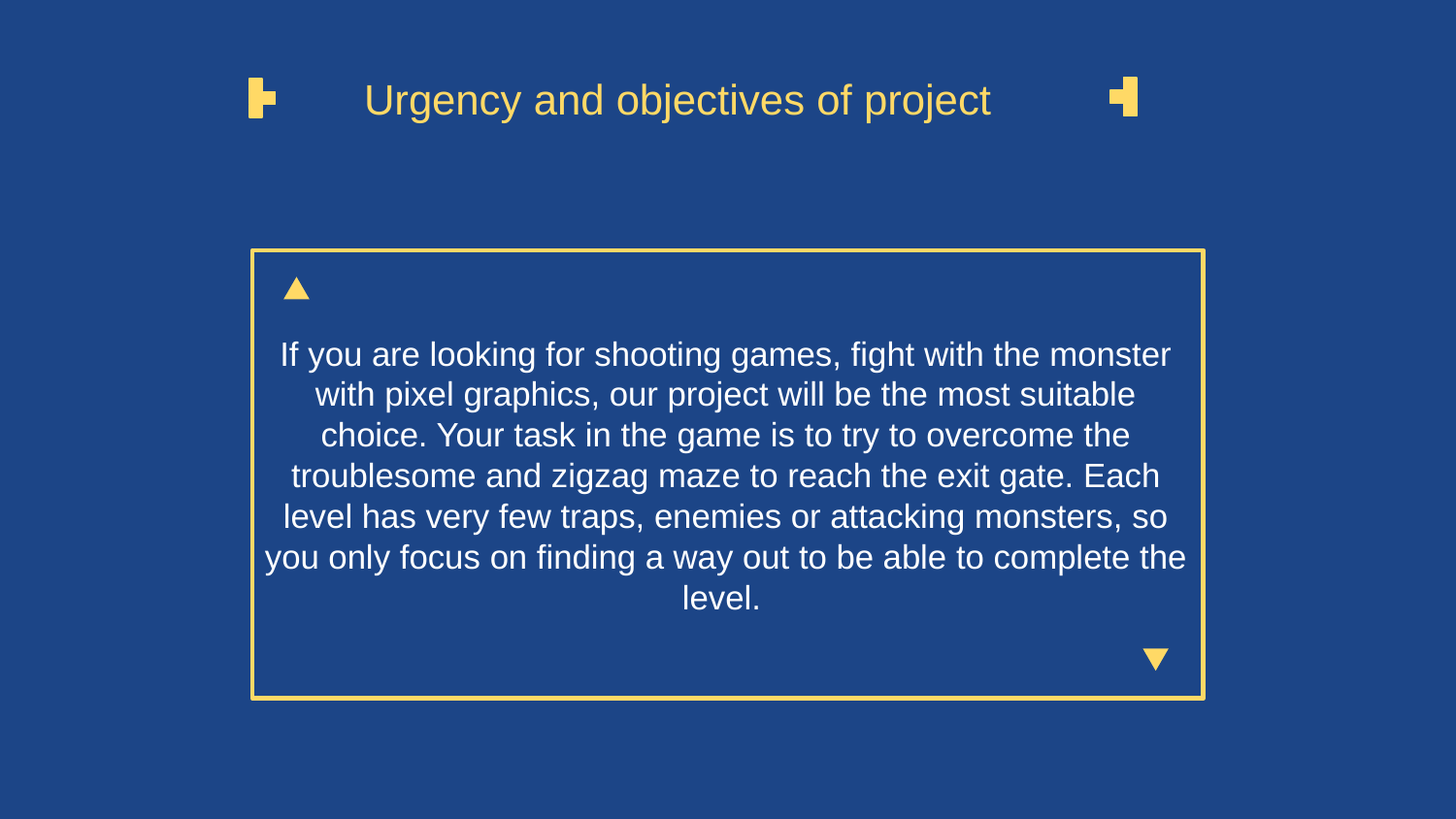

# Urgency and objectives of project

If you are looking for shooting games, fight with the monster with pixel graphics, our project will be the most suitable choice. Your task in the game is to try to overcome the troublesome and zigzag maze to reach the exit gate. Each level has very few traps, enemies or attacking monsters, so you only focus on finding a way out to be able to complete the level.